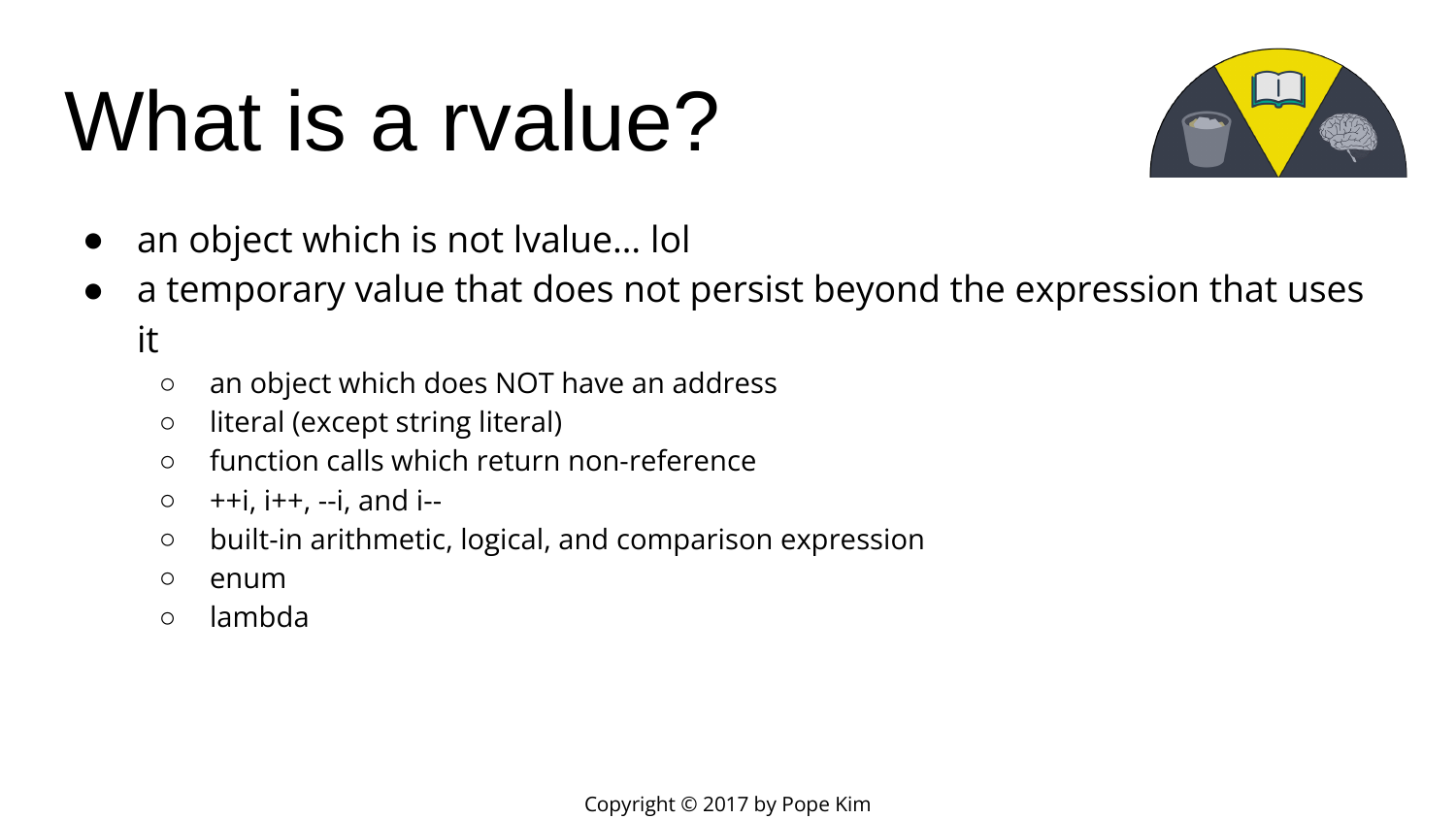

# What is a rvalue?
an object which is not lvalue… lol
a temporary value that does not persist beyond the expression that uses it
an object which does NOT have an address
literal (except string literal)
function calls which return non-reference
++i, i++, --i, and i--
built-in arithmetic, logical, and comparison expression
enum
lambda